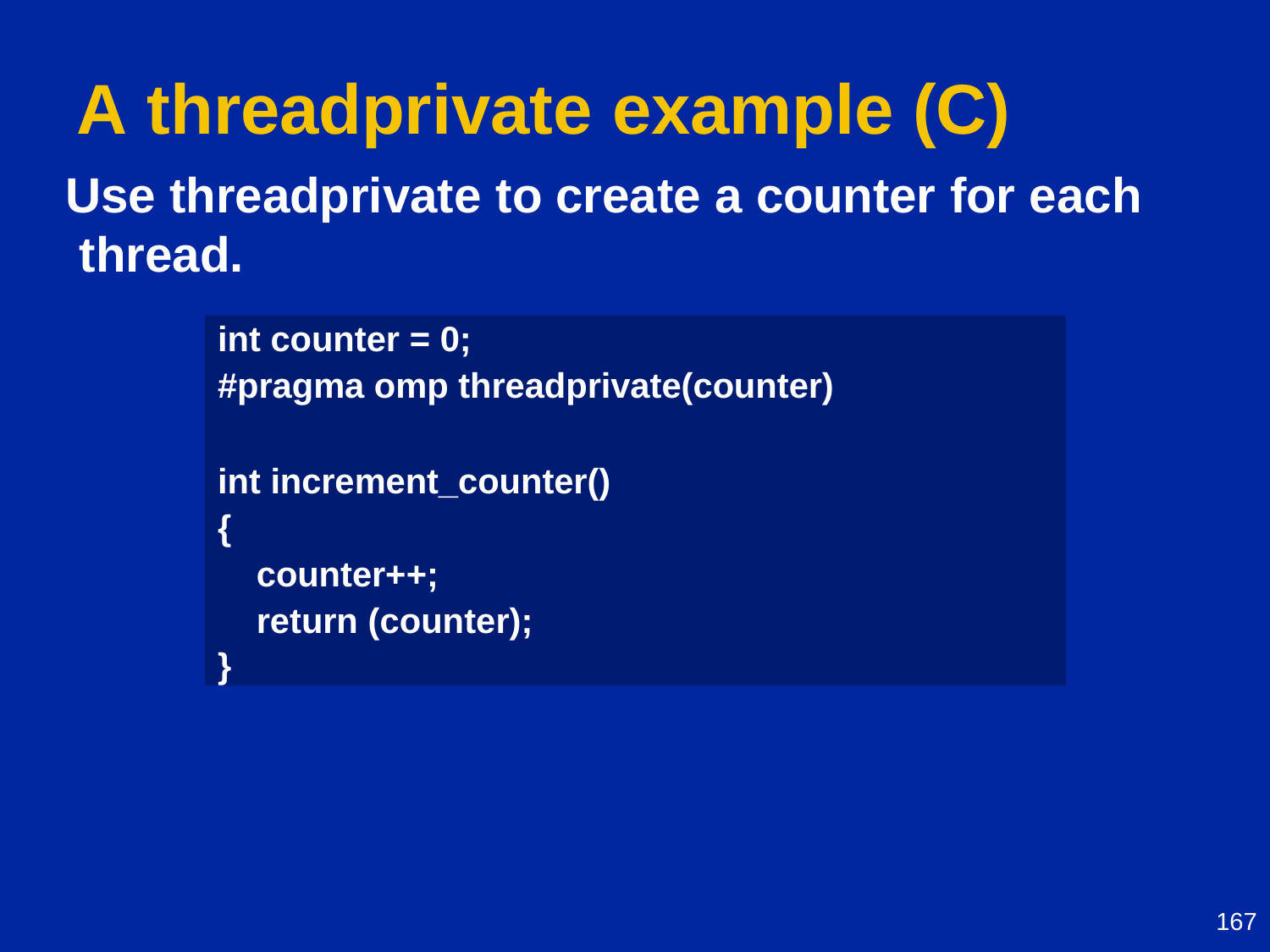

# A threadprivate example (C)
Use threadprivate to create a counter for each  thread.
int counter = 0;
#pragma omp threadprivate(counter)

int increment_counter()
{
counter++;
return (counter);
}
int counter = 0;
#pragma omp threadprivate(counter)

int increment_counter()
{
counter++;
return (counter);
}
167